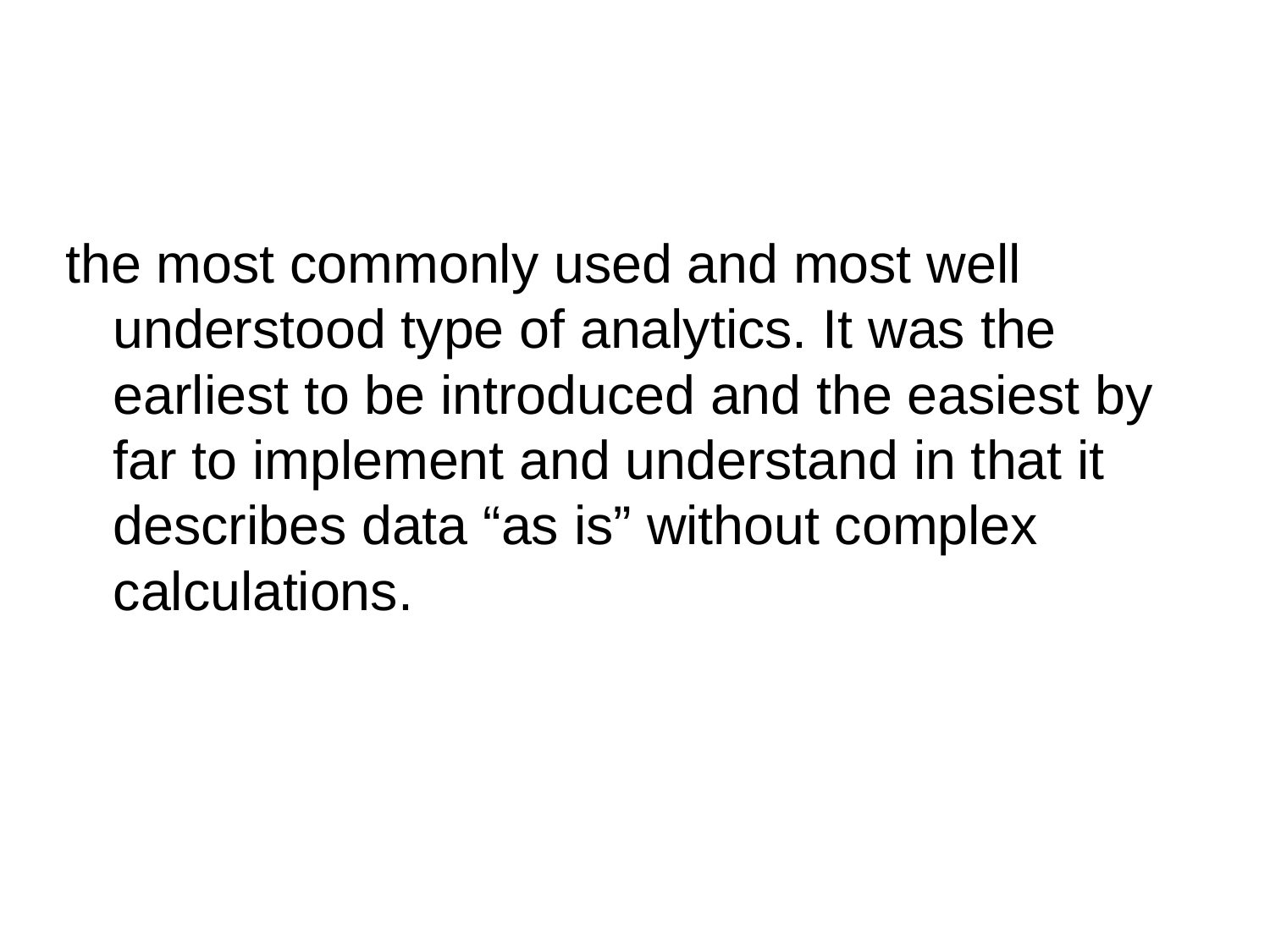

#
the most commonly used and most well understood type of analytics. It was the earliest to be introduced and the easiest by far to implement and understand in that it describes data “as is” without complex calculations.